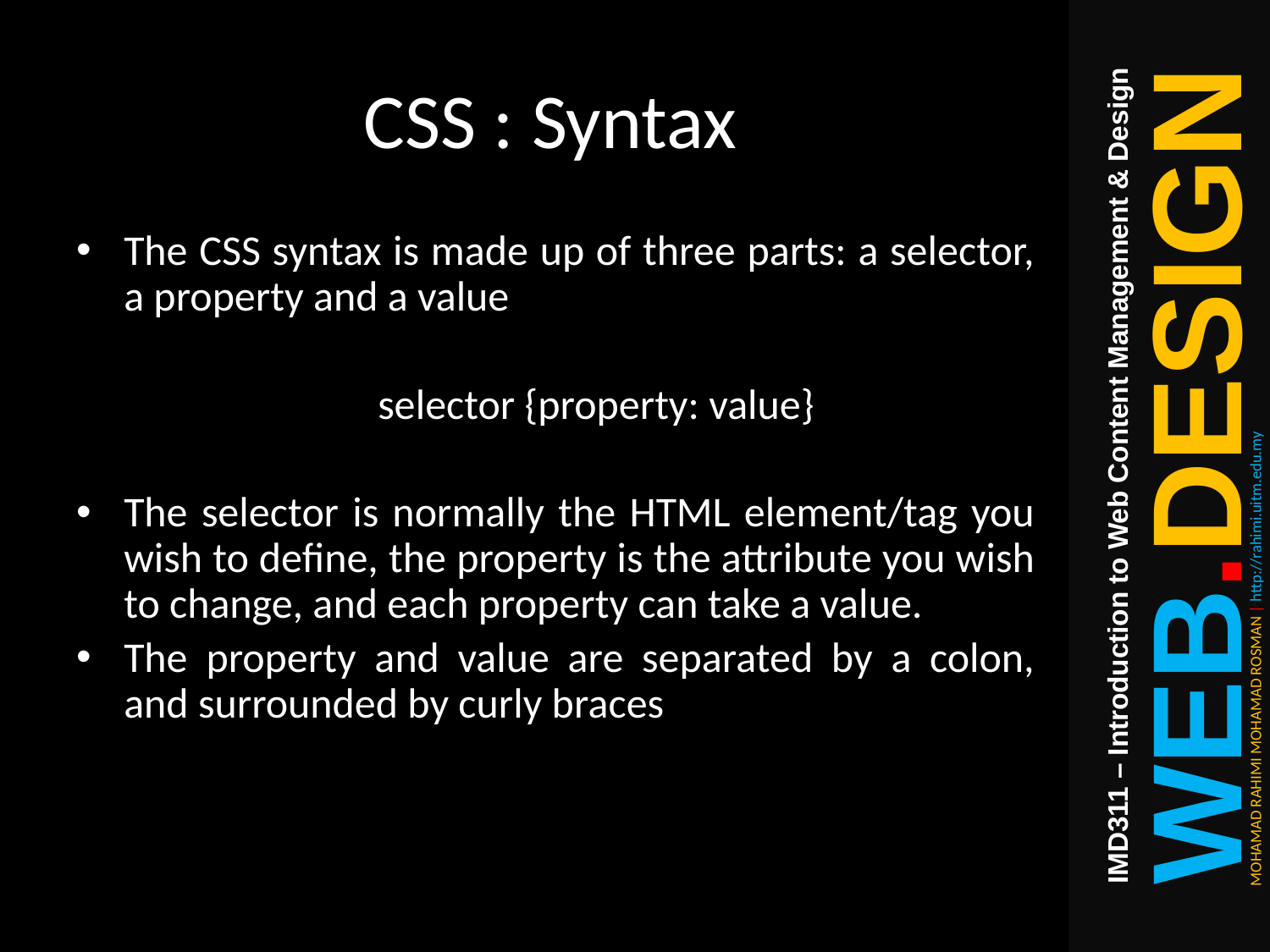

# CSS : Syntax
The CSS syntax is made up of three parts: a selector, a property and a value

			selector {property: value}

The selector is normally the HTML element/tag you wish to define, the property is the attribute you wish to change, and each property can take a value.
The property and value are separated by a colon, and surrounded by curly braces